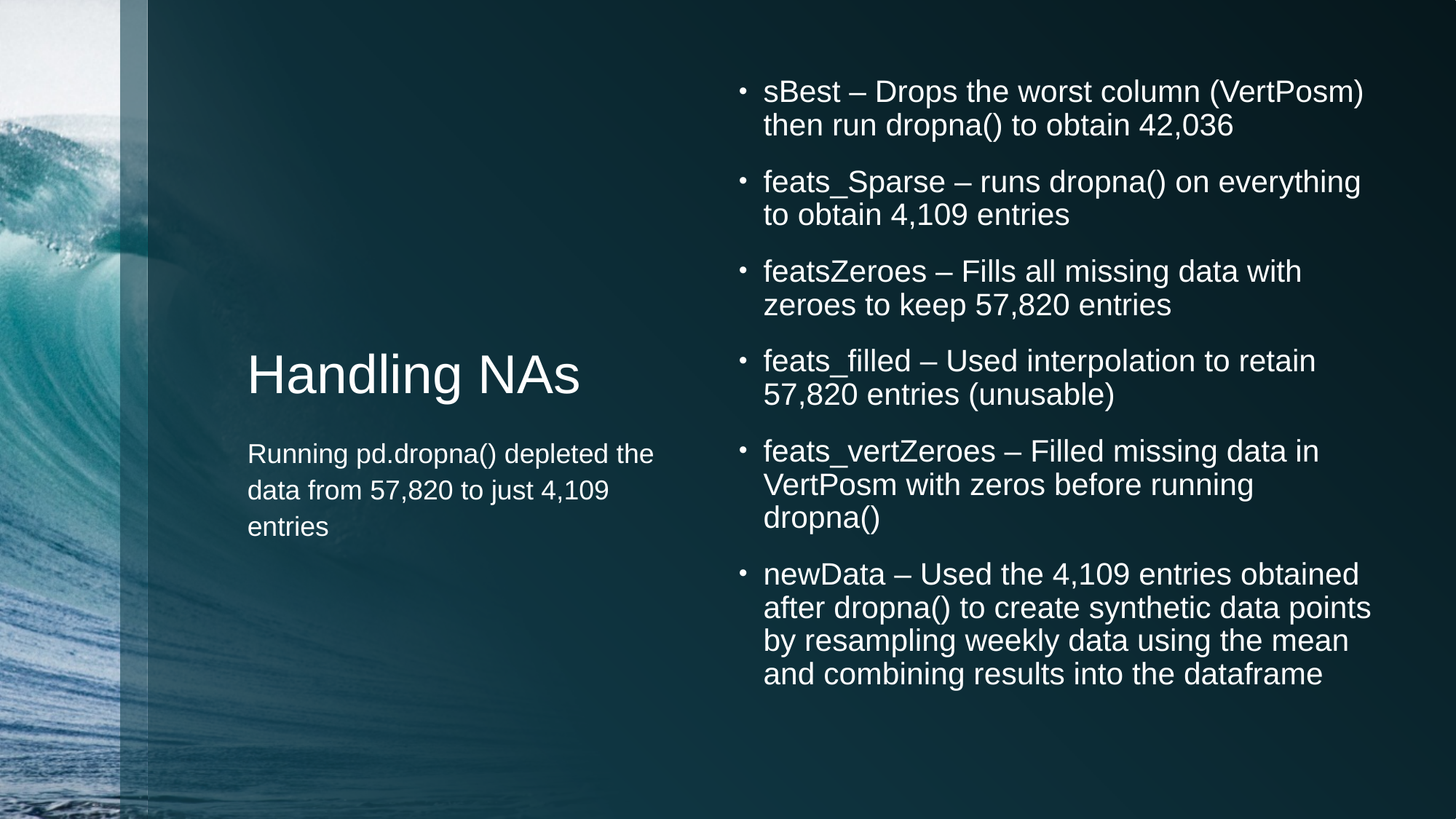

# Handling NAs
sBest – Drops the worst column (VertPosm) then run dropna() to obtain 42,036
feats_Sparse – runs dropna() on everything to obtain 4,109 entries
featsZeroes – Fills all missing data with zeroes to keep 57,820 entries
feats_filled – Used interpolation to retain 57,820 entries (unusable)
feats_vertZeroes – Filled missing data in VertPosm with zeros before running dropna()
newData – Used the 4,109 entries obtained after dropna() to create synthetic data points by resampling weekly data using the mean and combining results into the dataframe

Running pd.dropna() depleted the data from 57,820 to just 4,109 entries